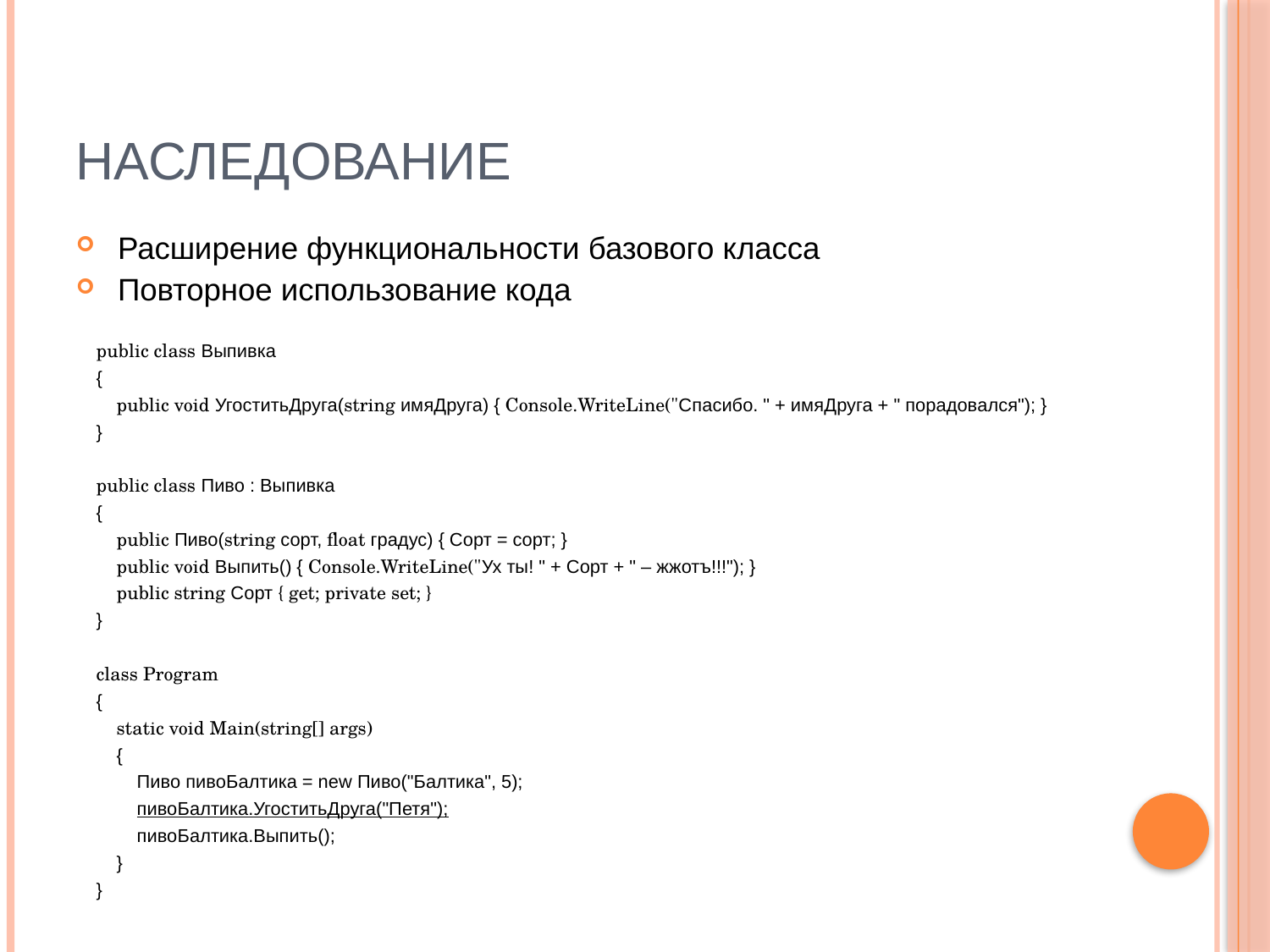

# Наследование
Расширение функциональности базового класса
Повторное использование кода

    public class Выпивка
    {
        public void УгоститьДруга(string имяДруга) { Console.WriteLine("Спасибо. " + имяДруга + " порадовался"); }
    }

    public class Пиво : Выпивка
    {
        public Пиво(string сорт, float градус) { Сорт = сорт; }
        public void Выпить() { Console.WriteLine("Ух ты! " + Сорт + " – жжотъ!!!"); }
        public string Сорт { get; private set; }
    }

    class Program
    {
        static void Main(string[] args)
        {
            Пиво пивоБалтика = new Пиво("Балтика", 5);
            пивоБалтика.УгоститьДруга("Петя");
            пивоБалтика.Выпить();
        }
    }